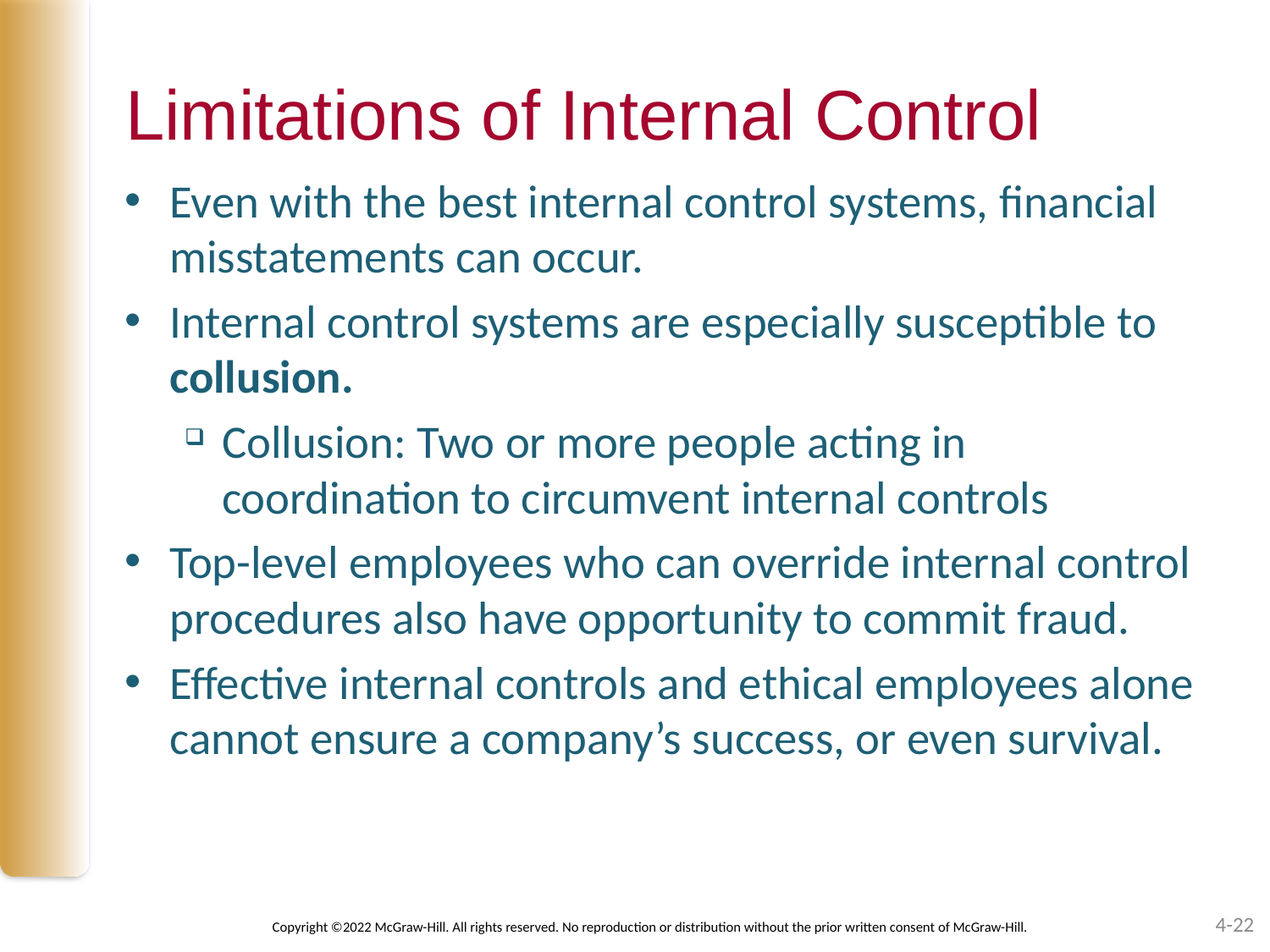

# Limitations of Internal Control
Even with the best internal control systems, financial misstatements can occur.
Internal control systems are especially susceptible to collusion.
Collusion: Two or more people acting in coordination to circumvent internal controls
Top-level employees who can override internal control procedures also have opportunity to commit fraud.
Effective internal controls and ethical employees alone cannot ensure a company’s success, or even survival.

4-22
Copyright ©2022 McGraw-Hill. All rights reserved. No reproduction or distribution without the prior written consent of McGraw-Hill.